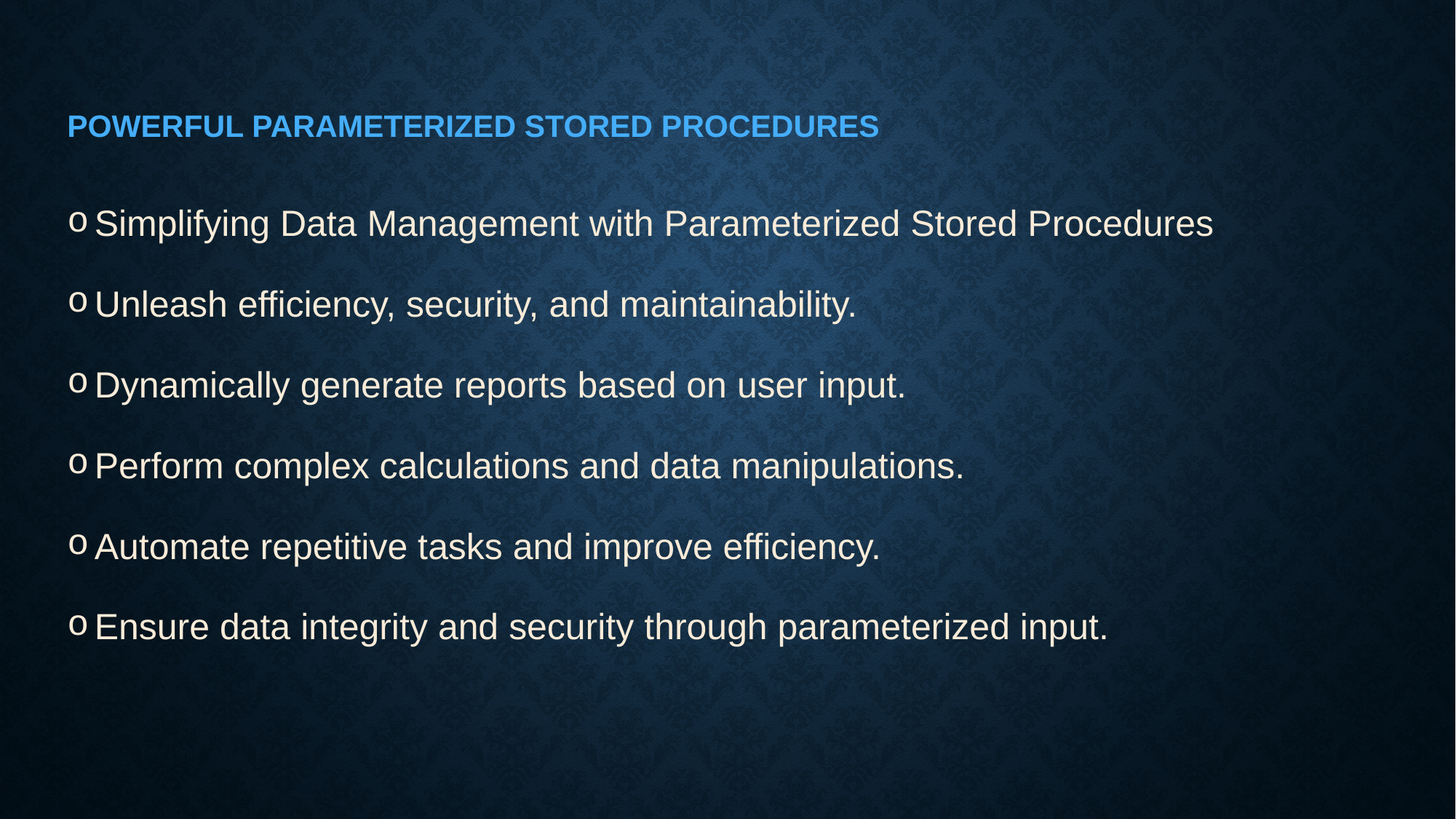

# Powerful Parameterized Stored Procedures
Simplifying Data Management with Parameterized Stored Procedures
Unleash efficiency, security, and maintainability.
Dynamically generate reports based on user input.
Perform complex calculations and data manipulations.
Automate repetitive tasks and improve efficiency.
Ensure data integrity and security through parameterized input.